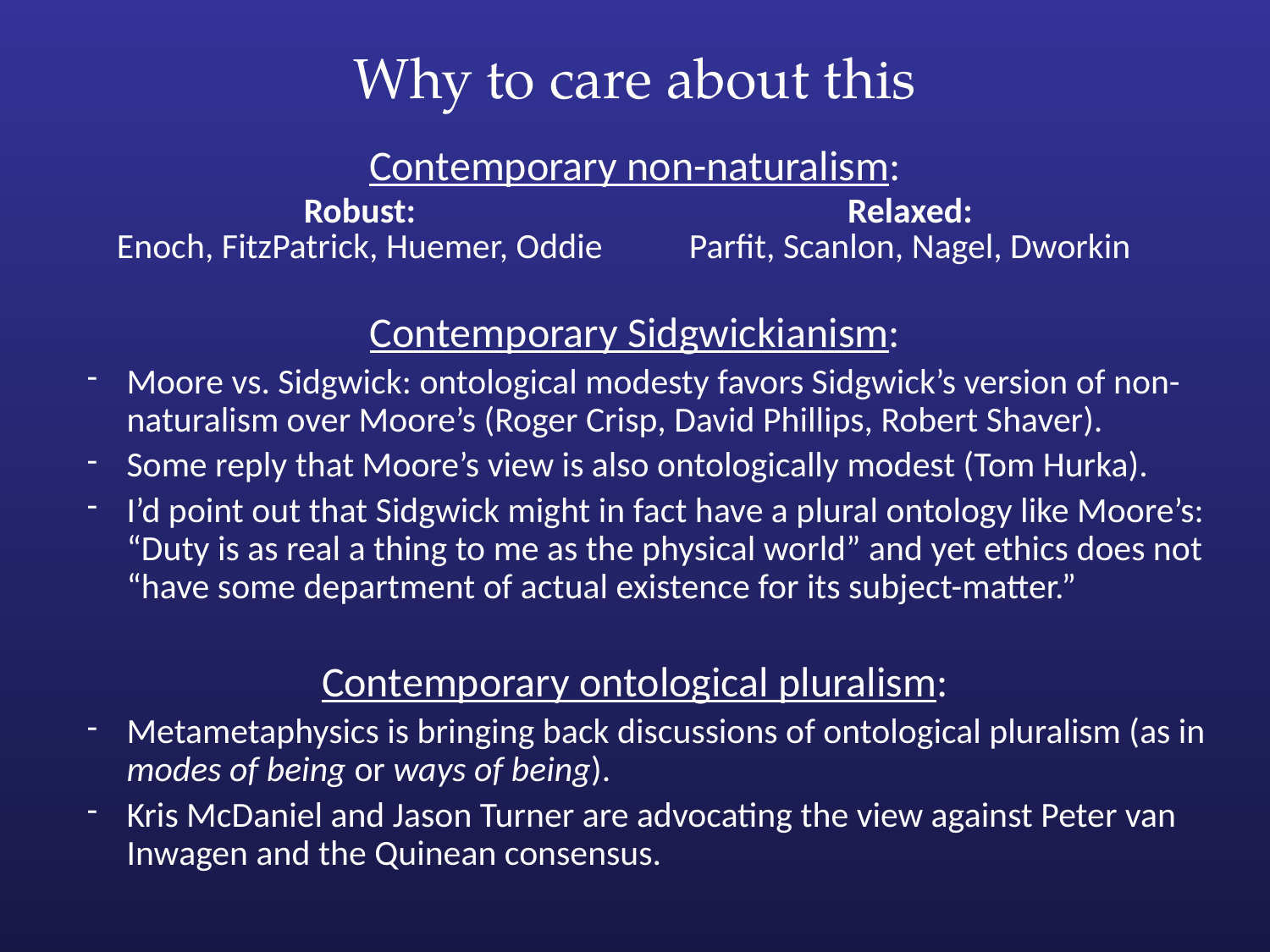

# Why to care about this
Contemporary non-naturalism:

Contemporary Sidgwickianism:
Moore vs. Sidgwick: ontological modesty favors Sidgwick’s version of non-naturalism over Moore’s (Roger Crisp, David Phillips, Robert Shaver).
Some reply that Moore’s view is also ontologically modest (Tom Hurka).
I’d point out that Sidgwick might in fact have a plural ontology like Moore’s: “Duty is as real a thing to me as the physical world” and yet ethics does not “have some department of actual existence for its subject-matter.”

Contemporary ontological pluralism:
Metametaphysics is bringing back discussions of ontological pluralism (as in modes of being or ways of being).
Kris McDaniel and Jason Turner are advocating the view against Peter van Inwagen and the Quinean consensus.
| Robust: Enoch, FitzPatrick, Huemer, Oddie | Relaxed: Parfit, Scanlon, Nagel, Dworkin |
| --- | --- |